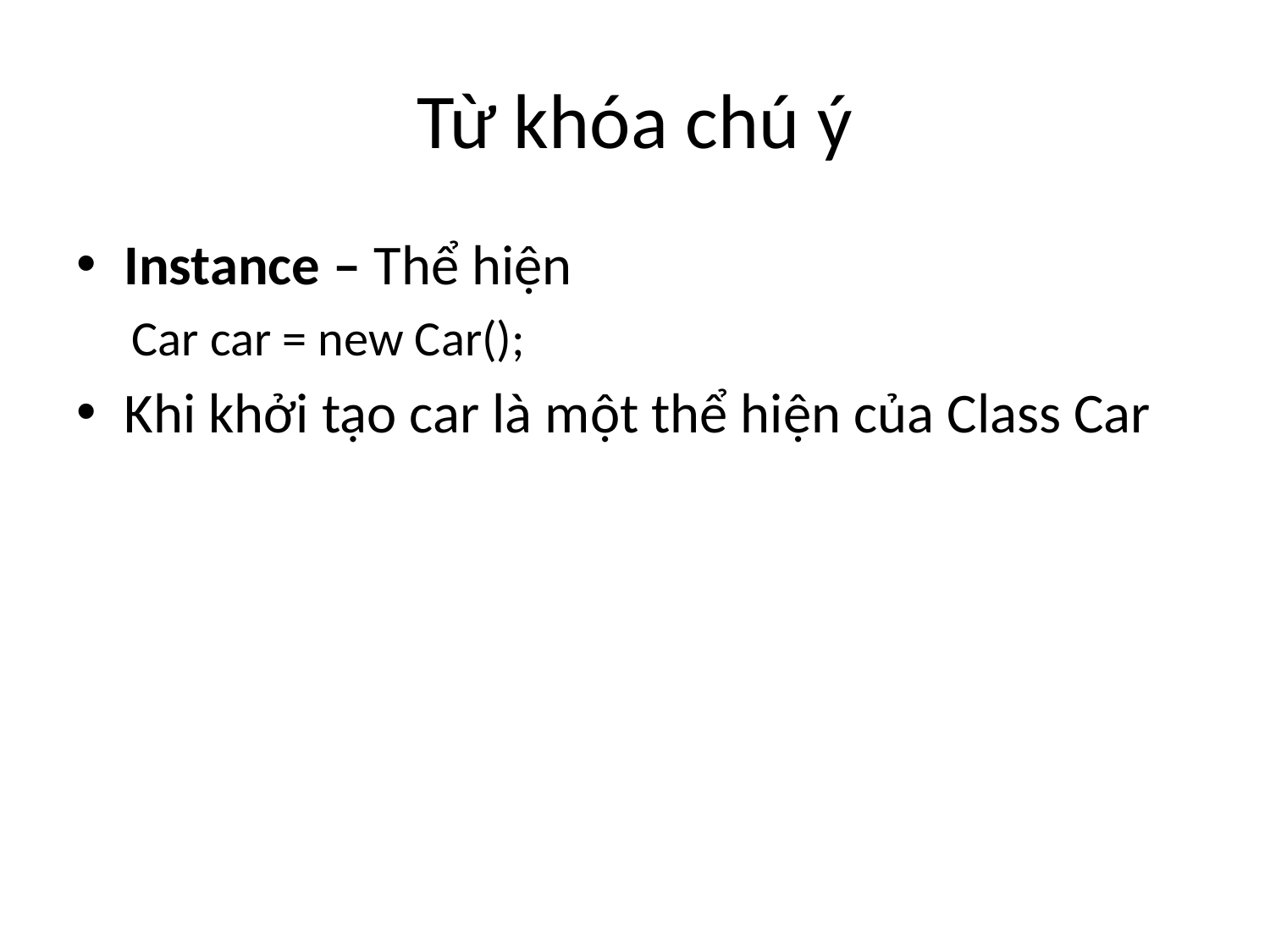

# Từ khóa chú ý
Instance – Thể hiện
Car car = new Car();
Khi khởi tạo car là một thể hiện của Class Car